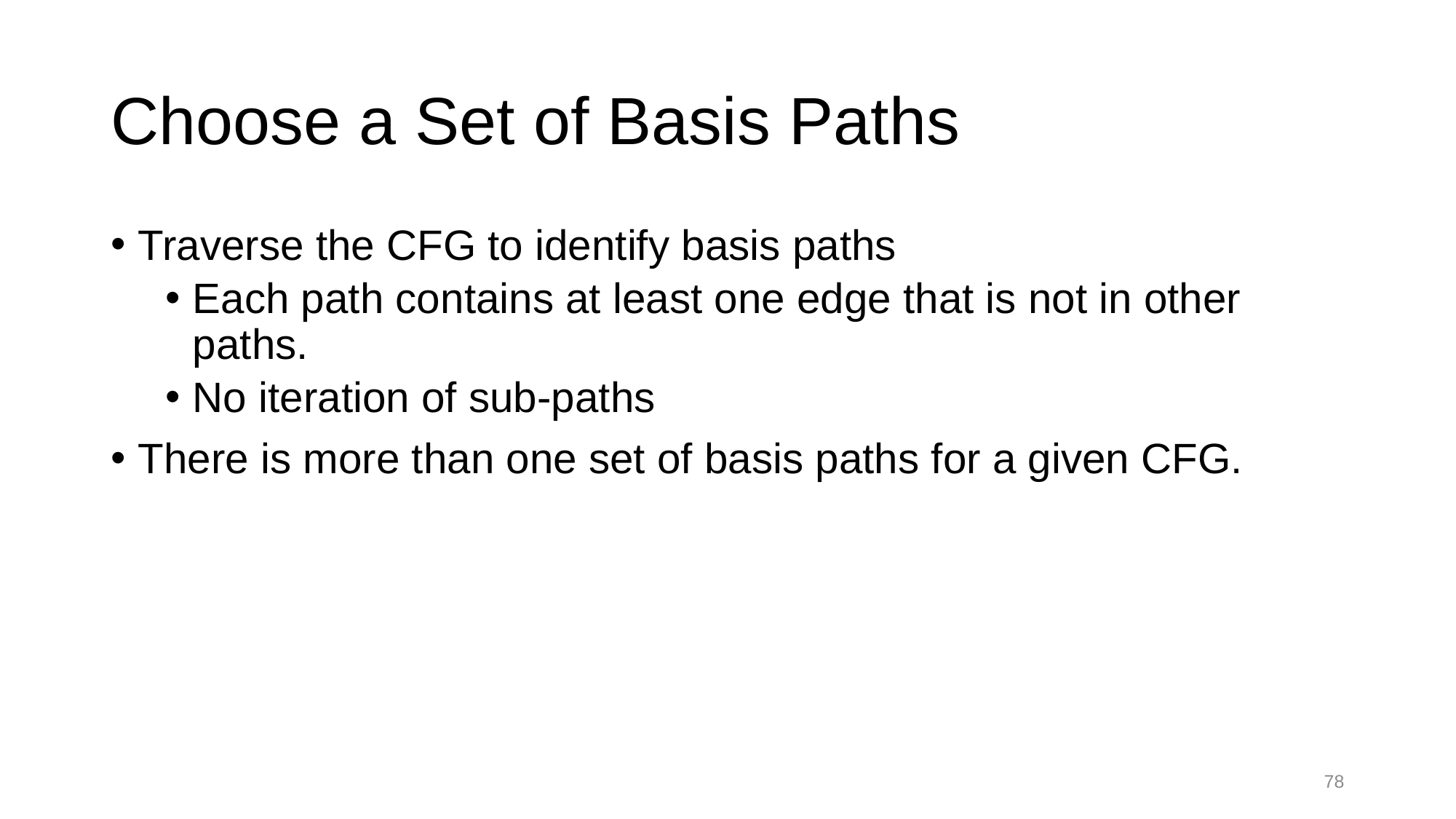

# Choose a Set of Basis Paths
Traverse the CFG to identify basis paths
Each path contains at least one edge that is not in other paths.
No iteration of sub-paths
There is more than one set of basis paths for a given CFG.
78